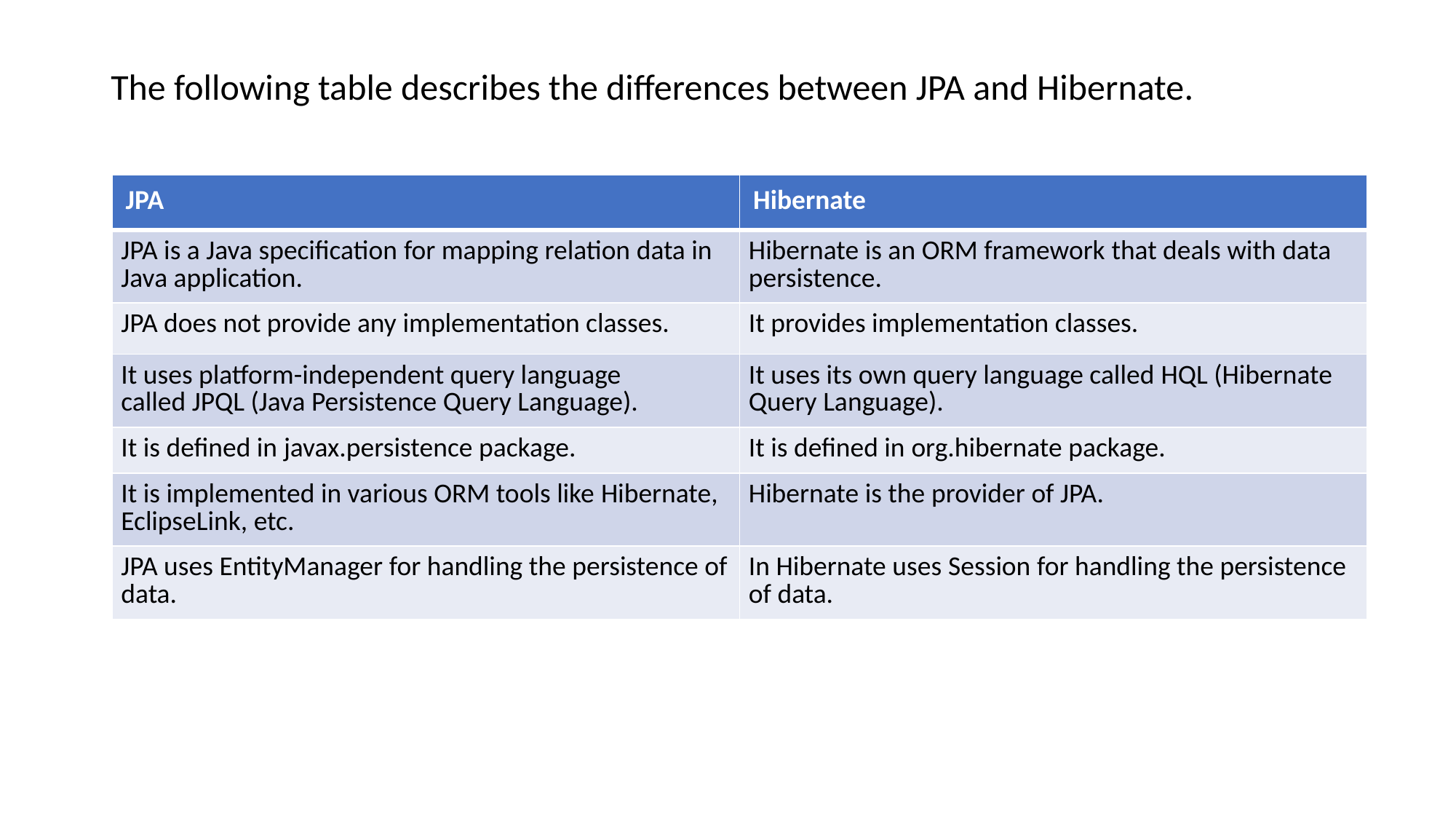

# The following table describes the differences between JPA and Hibernate.
| JPA | Hibernate |
| --- | --- |
| JPA is a Java specification for mapping relation data in Java application. | Hibernate is an ORM framework that deals with data persistence. |
| JPA does not provide any implementation classes. | It provides implementation classes. |
| It uses platform-independent query language called JPQL (Java Persistence Query Language). | It uses its own query language called HQL (Hibernate Query Language). |
| It is defined in javax.persistence package. | It is defined in org.hibernate package. |
| It is implemented in various ORM tools like Hibernate, EclipseLink, etc. | Hibernate is the provider of JPA. |
| JPA uses EntityManager for handling the persistence of data. | In Hibernate uses Session for handling the persistence of data. |